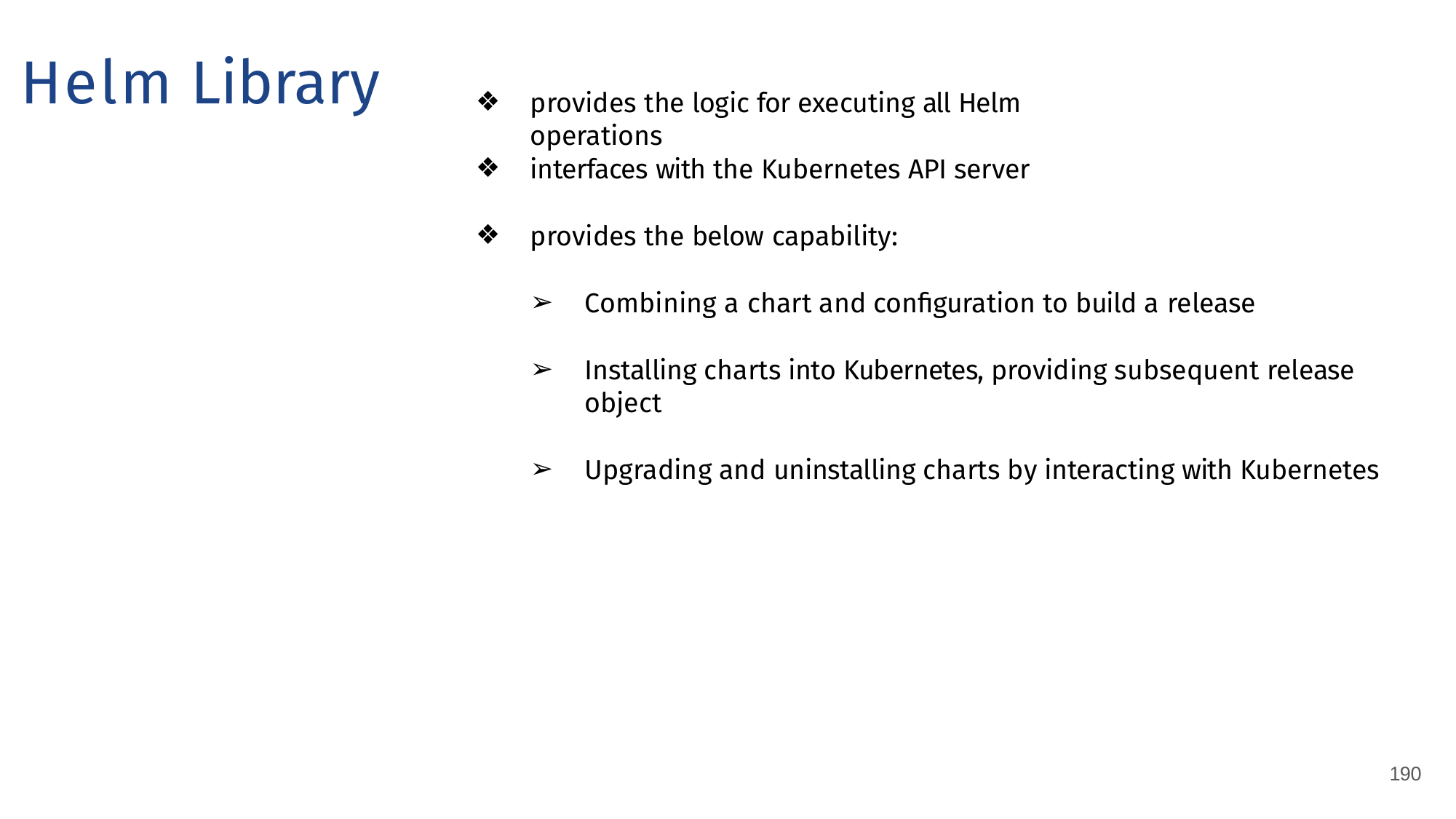

# Helm Library
provides the logic for executing all Helm operations
interfaces with the Kubernetes API server

provides the below capability:

Combining a chart and configuration to build a release

Installing charts into Kubernetes, providing subsequent release object

Upgrading and uninstalling charts by interacting with Kubernetes
190